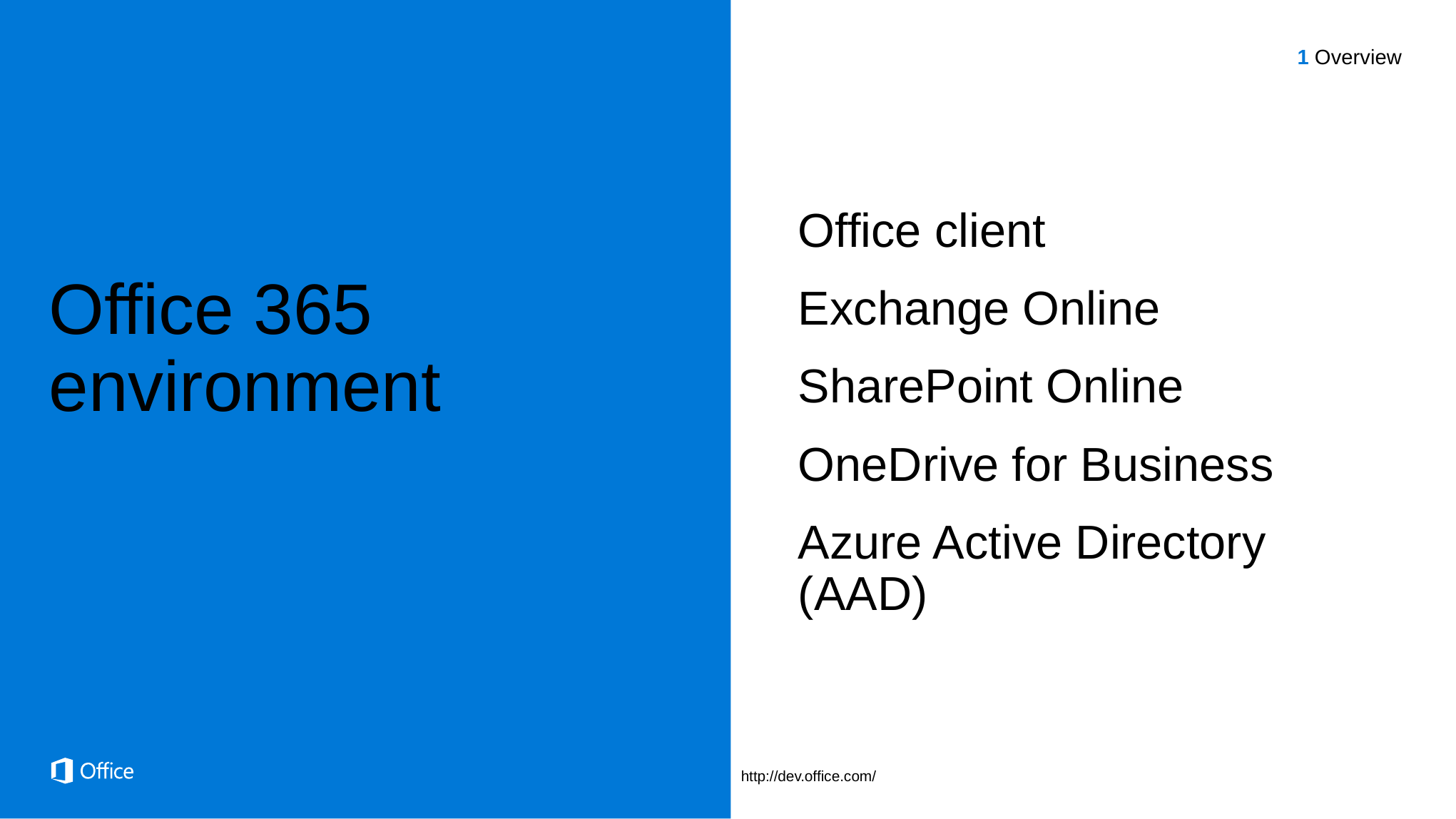

1 Overview
Office client
Exchange Online
SharePoint Online
OneDrive for Business
Azure Active Directory (AAD)
Office 365 environment